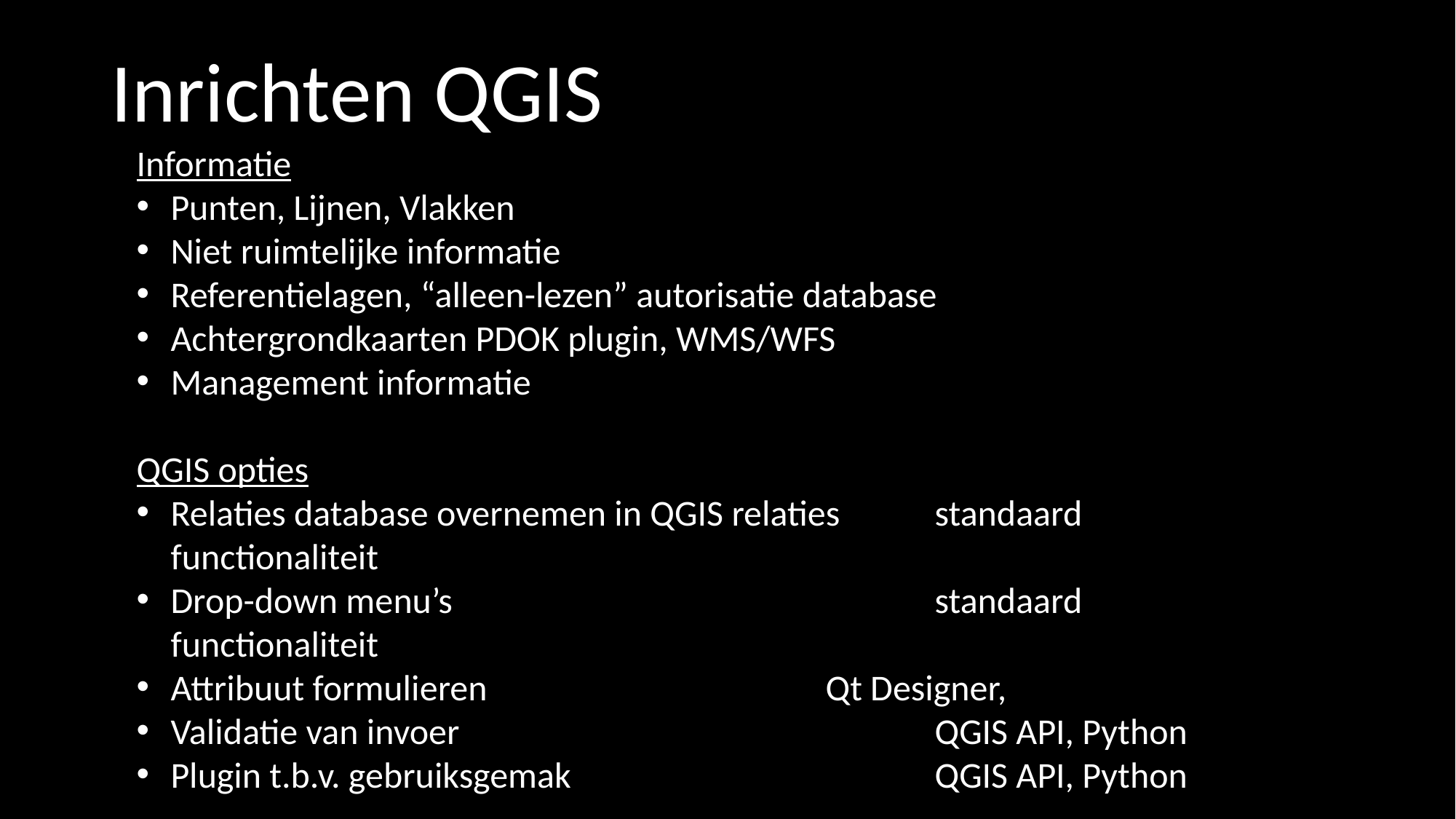

Inrichten QGIS
Informatie
Punten, Lijnen, Vlakken
Niet ruimtelijke informatie
Referentielagen, “alleen-lezen” autorisatie database
Achtergrondkaarten PDOK plugin, WMS/WFS
Management informatie

QGIS opties
Relaties database overnemen in QGIS relaties	standaard functionaliteit
Drop-down menu’s					standaard functionaliteit
Attribuut formulieren				Qt Designer,
Validatie van invoer					QGIS API, Python
Plugin t.b.v. gebruiksgemak				QGIS API, Python